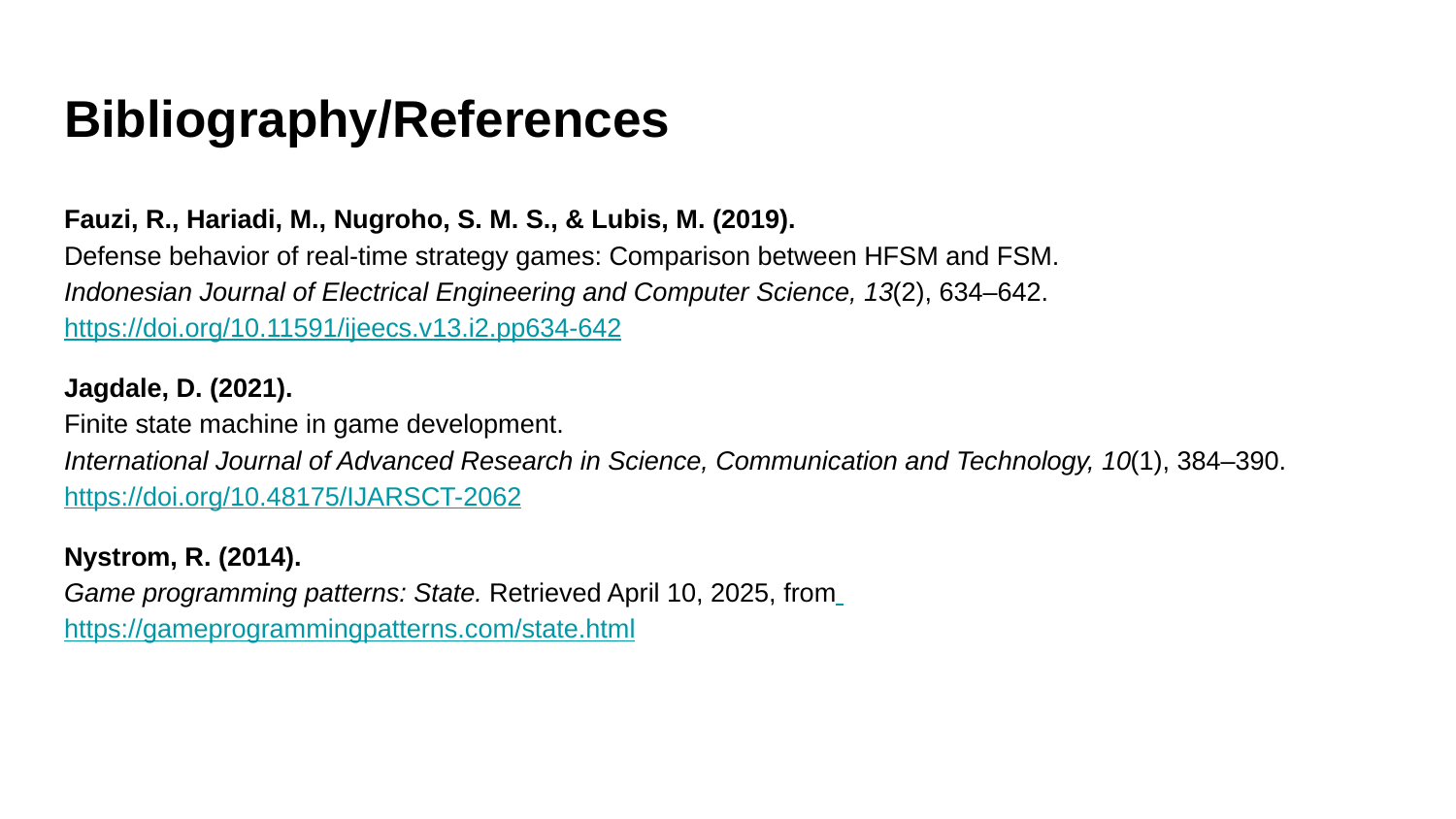

# Bibliography/References

Fauzi, R., Hariadi, M., Nugroho, S. M. S., & Lubis, M. (2019).
Defense behavior of real-time strategy games: Comparison between HFSM and FSM.
Indonesian Journal of Electrical Engineering and Computer Science, 13(2), 634–642.
https://doi.org/10.11591/ijeecs.v13.i2.pp634-642
Jagdale, D. (2021).
Finite state machine in game development.
International Journal of Advanced Research in Science, Communication and Technology, 10(1), 384–390.
https://doi.org/10.48175/IJARSCT-2062
Nystrom, R. (2014).
Game programming patterns: State. Retrieved April 10, 2025, from https://gameprogrammingpatterns.com/state.html